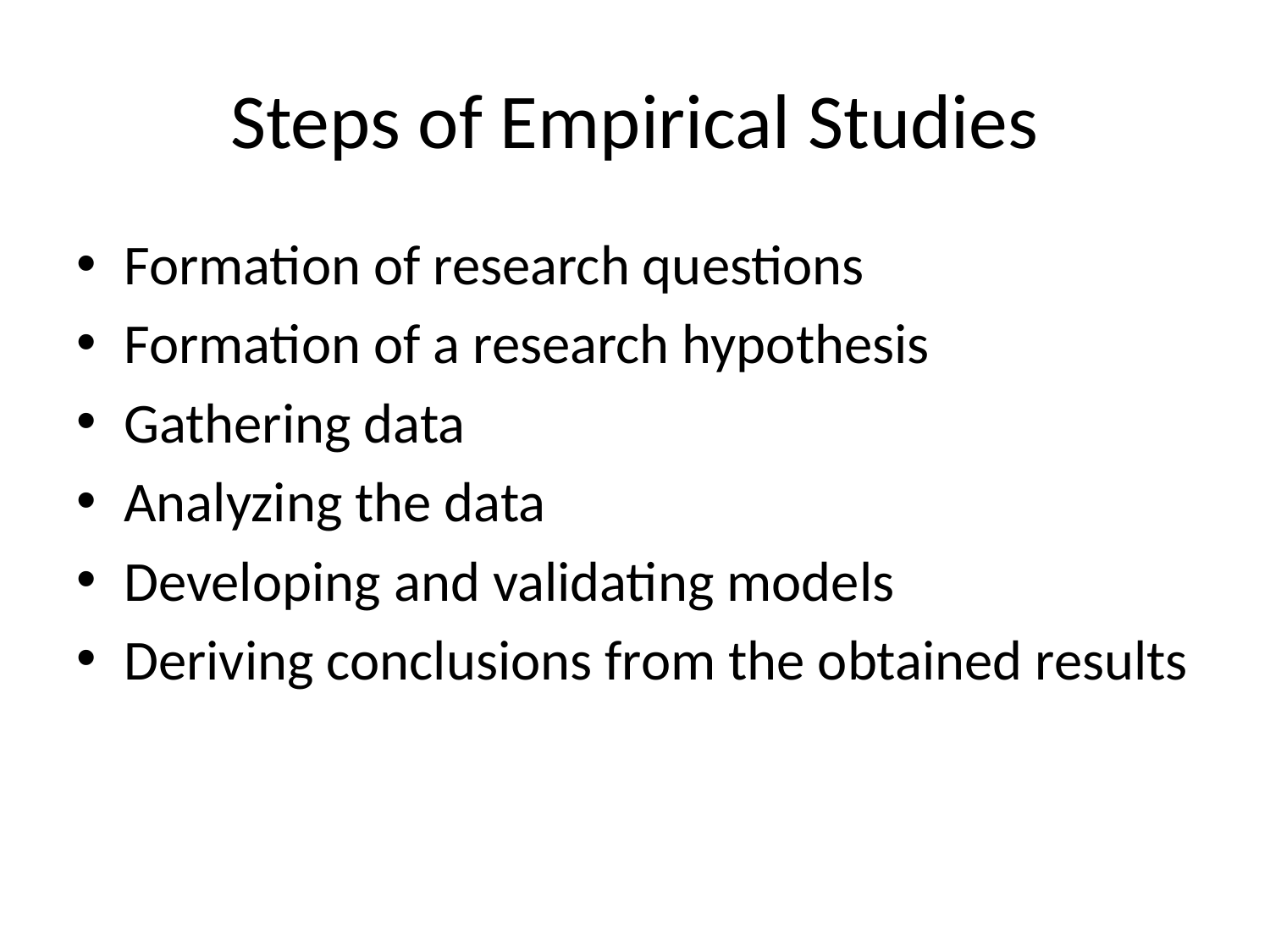

# Steps of Empirical Studies
Formation of research questions
Formation of a research hypothesis
Gathering data
Analyzing the data
Developing and validating models
Deriving conclusions from the obtained results